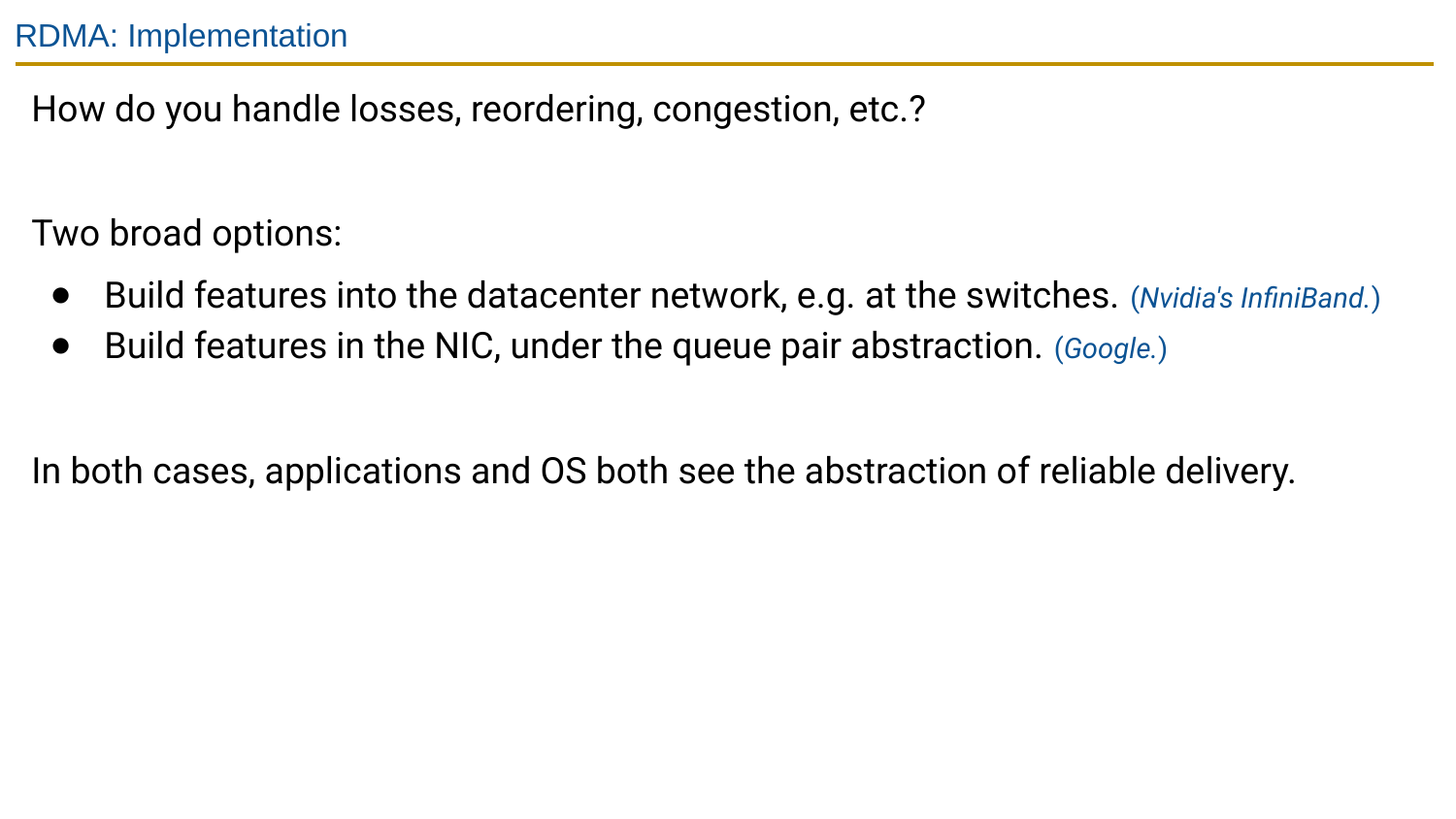

# RDMA: Implementation
How do you handle losses, reordering, congestion, etc.?

Two broad options:
Build features into the datacenter network, e.g. at the switches. (Nvidia's InfiniBand.)
Build features in the NIC, under the queue pair abstraction. (Google.)

In both cases, applications and OS both see the abstraction of reliable delivery.